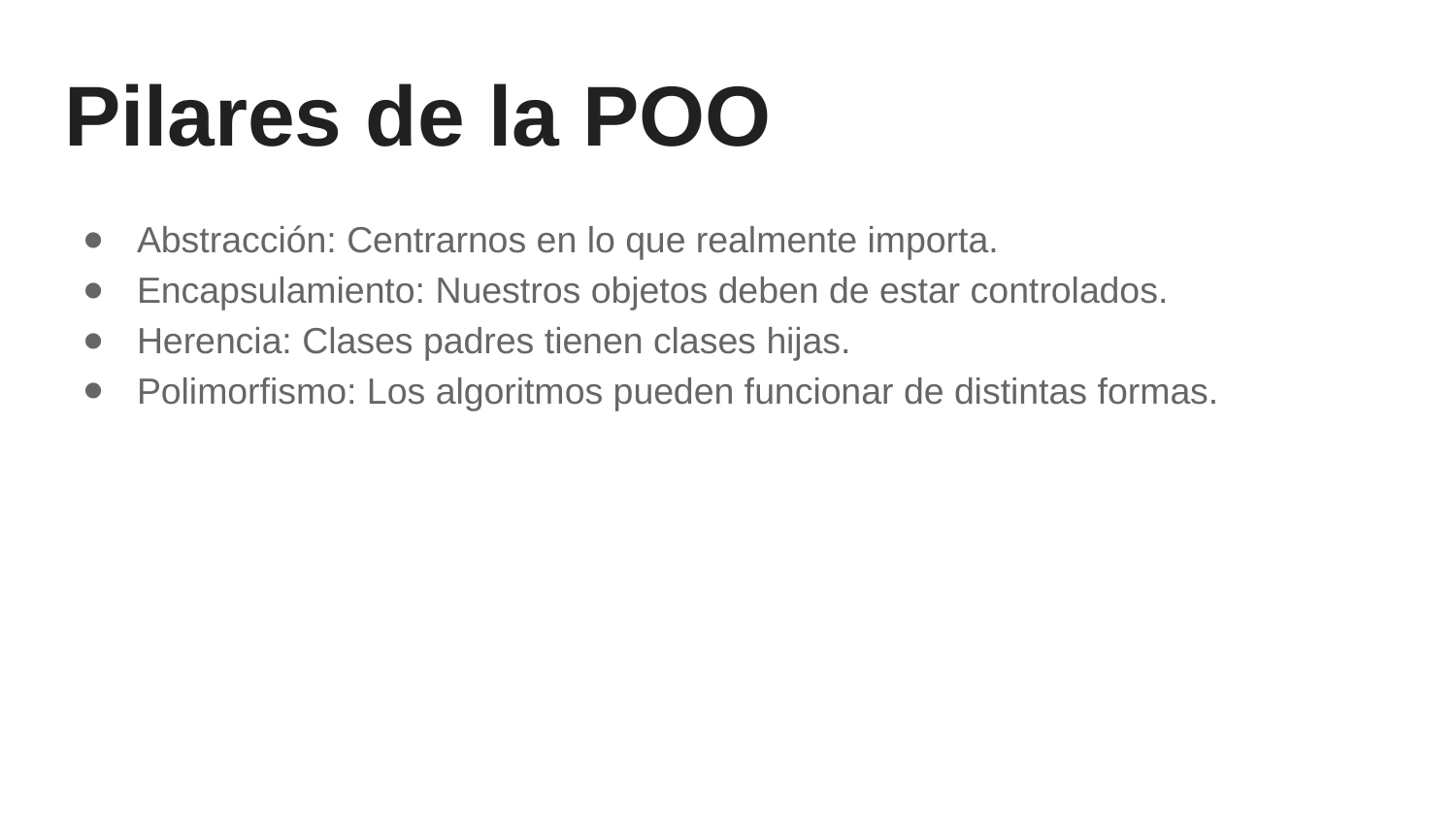

# Pilares de la POO
Abstracción: Centrarnos en lo que realmente importa.
Encapsulamiento: Nuestros objetos deben de estar controlados.
Herencia: Clases padres tienen clases hijas.
Polimorfismo: Los algoritmos pueden funcionar de distintas formas.